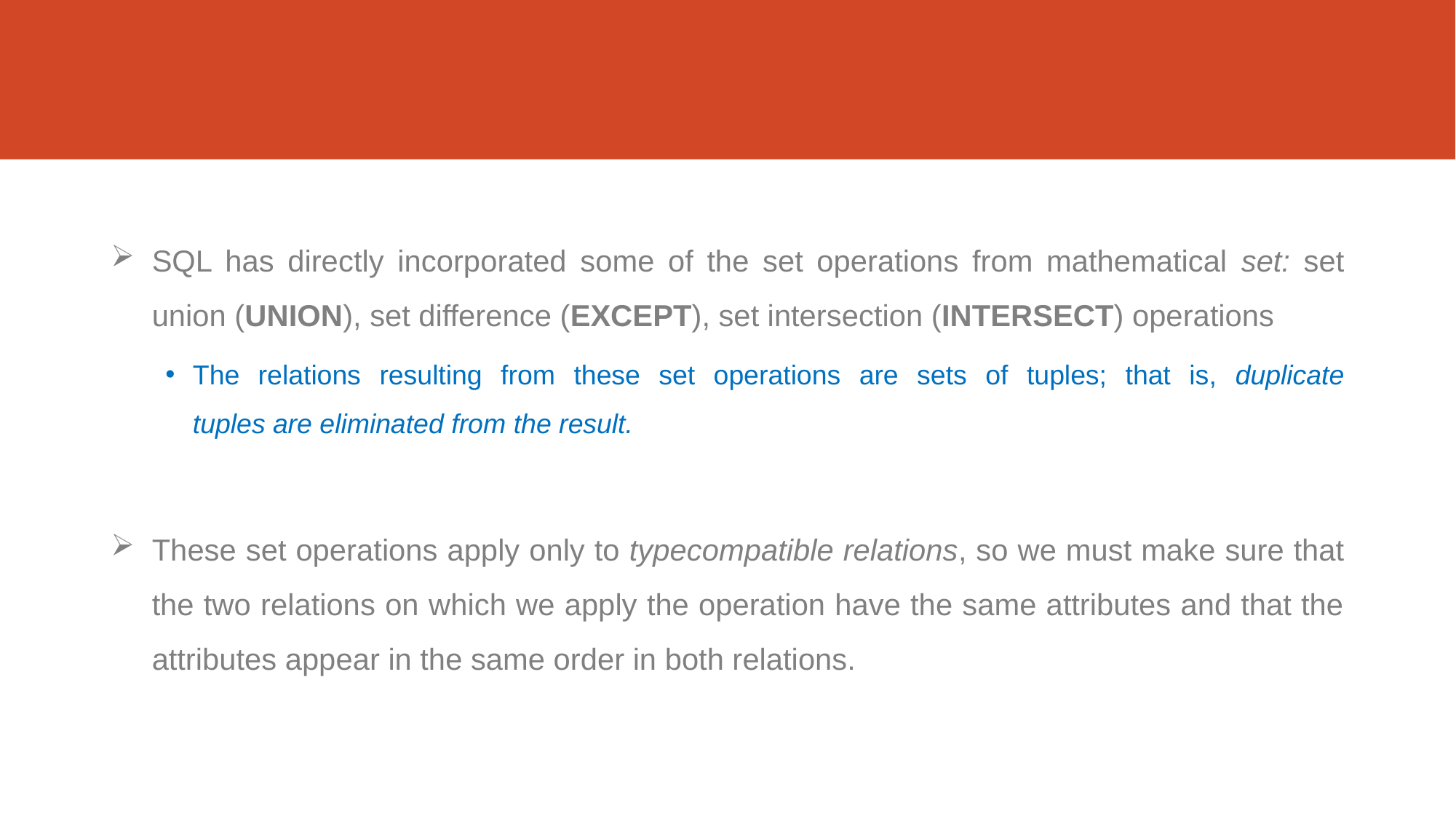

#
SQL has directly incorporated some of the set operations from mathematical set: set union (UNION), set difference (EXCEPT), set intersection (INTERSECT) operations
The relations resulting from these set operations are sets of tuples; that is, duplicate
tuples are eliminated from the result.

These set operations apply only to typecompatible relations, so we must make sure that the two relations on which we apply the operation have the same attributes and that the attributes appear in the same order in both relations.